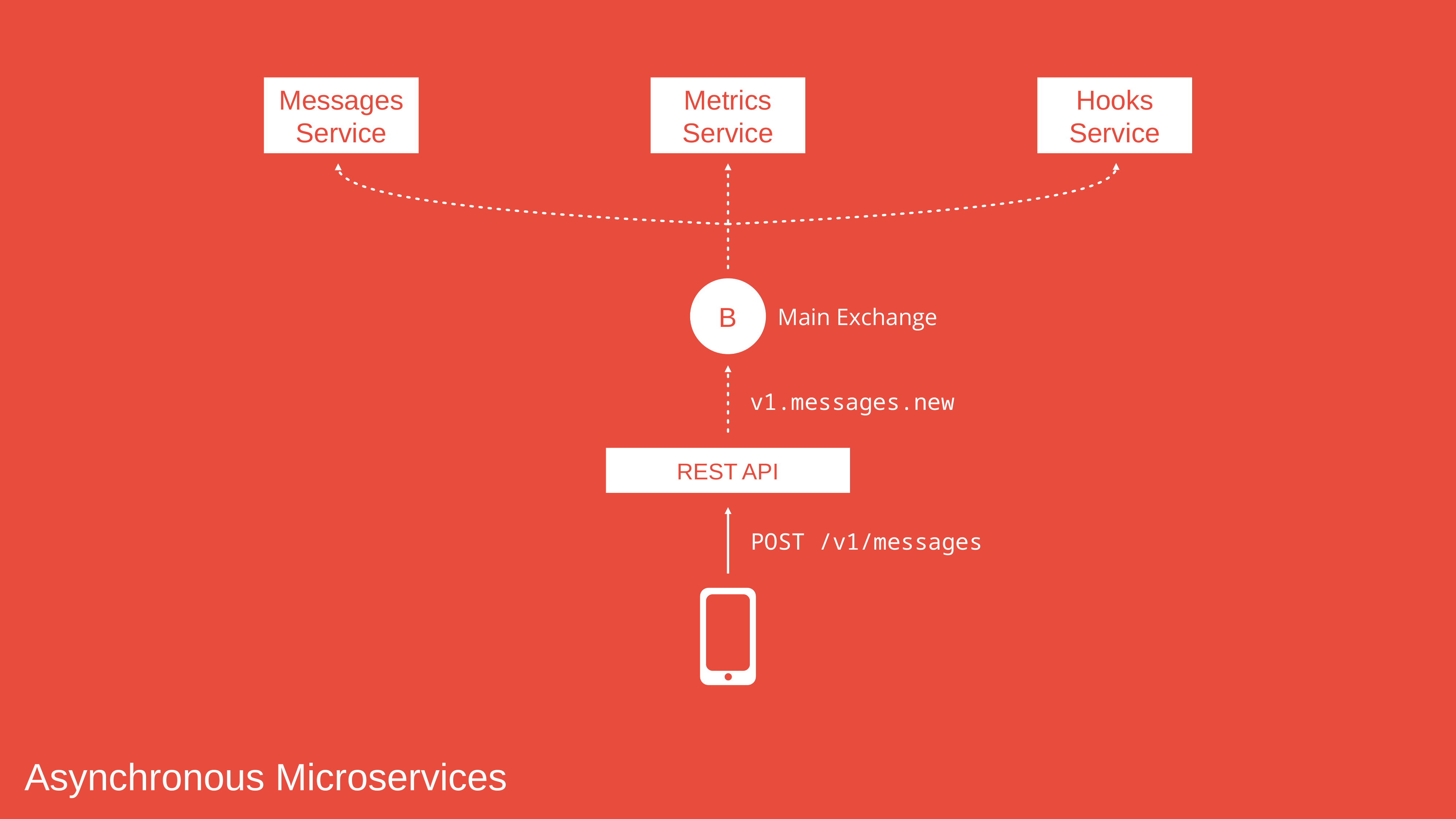

Messages
Service
Metrics
Service
Hooks
Service

B
Main Exchange

v1.messages.new
REST API

POST /v1/messages

Asynchronous Microservices